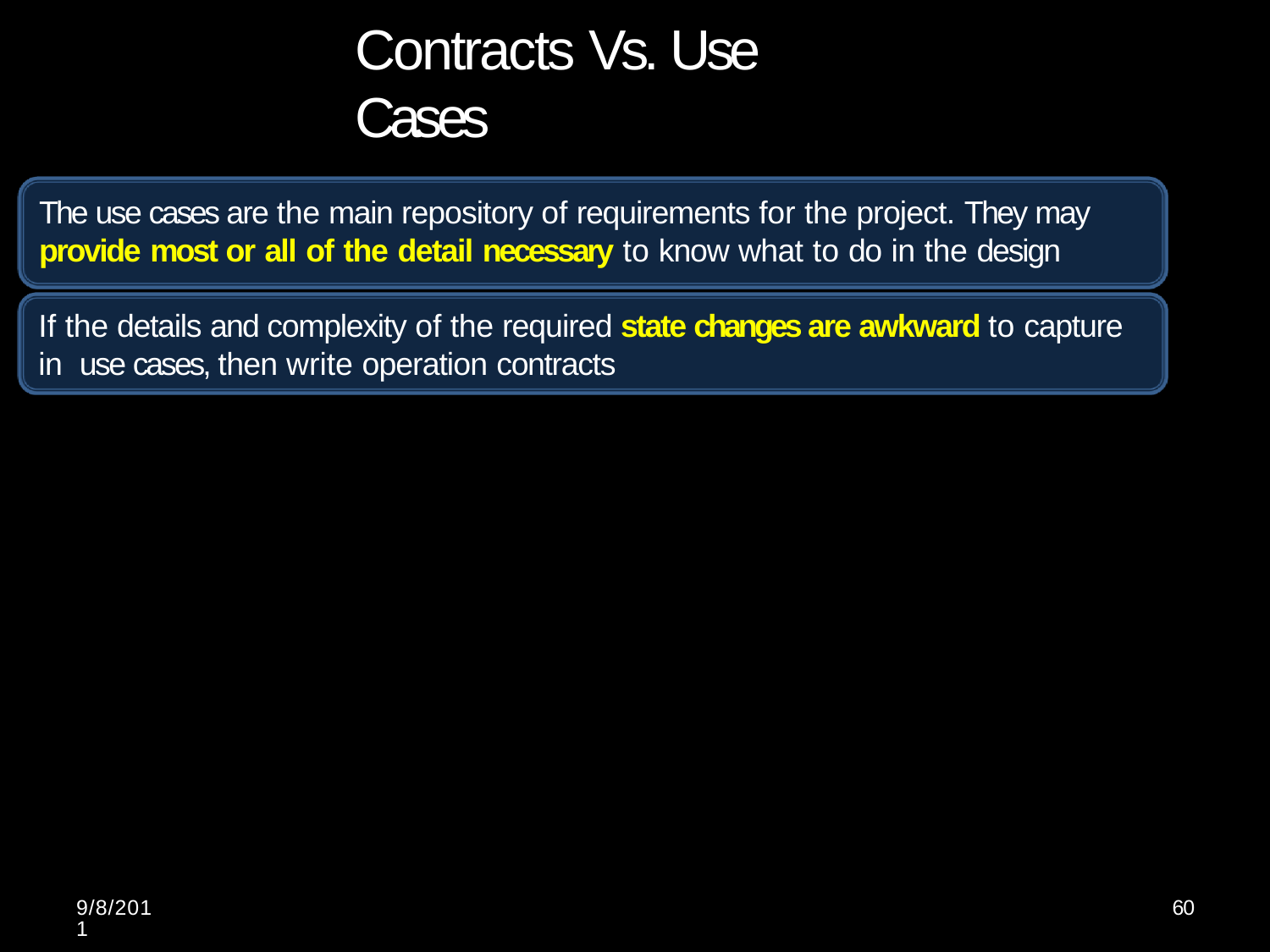

# Contracts Vs. Use Cases

The use cases are the main repository of requirements for the project. They may
provide most or all of the detail necessary to know what to do in the design

If the details and complexity of the required state changes are awkward to capture in  use cases, then write operation contracts

9/8/2011
60